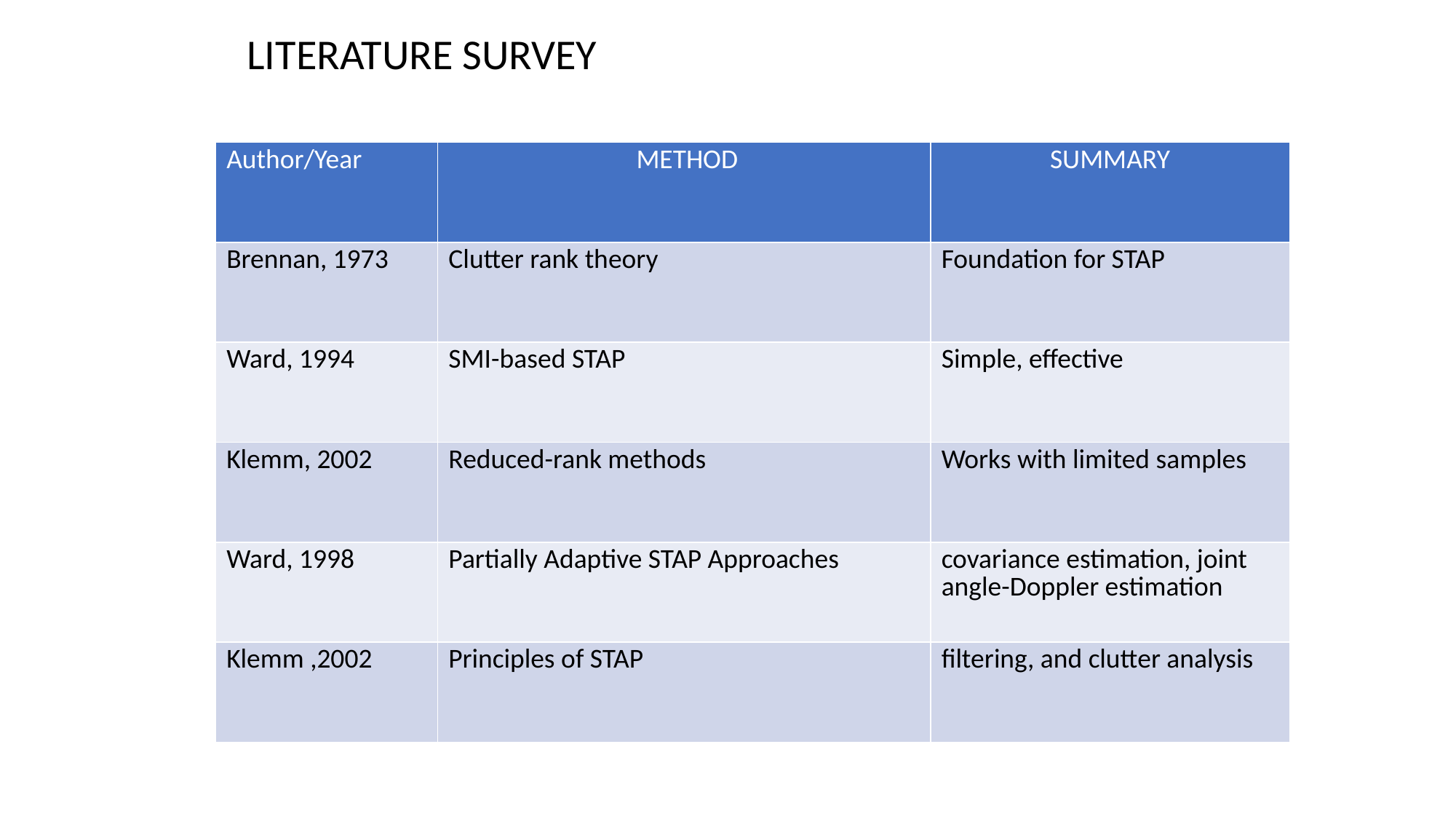

LITERATURE SURVEY
| Author/Year | METHOD | SUMMARY |
| --- | --- | --- |
| Brennan, 1973 | Clutter rank theory | Foundation for STAP |
| Ward, 1994 | SMI-based STAP | Simple, effective |
| Klemm, 2002 | Reduced-rank methods | Works with limited samples |
| Ward, 1998 | Partially Adaptive STAP Approaches | covariance estimation, joint angle-Doppler estimation |
| Klemm ,2002 | Principles of STAP | filtering, and clutter analysis |